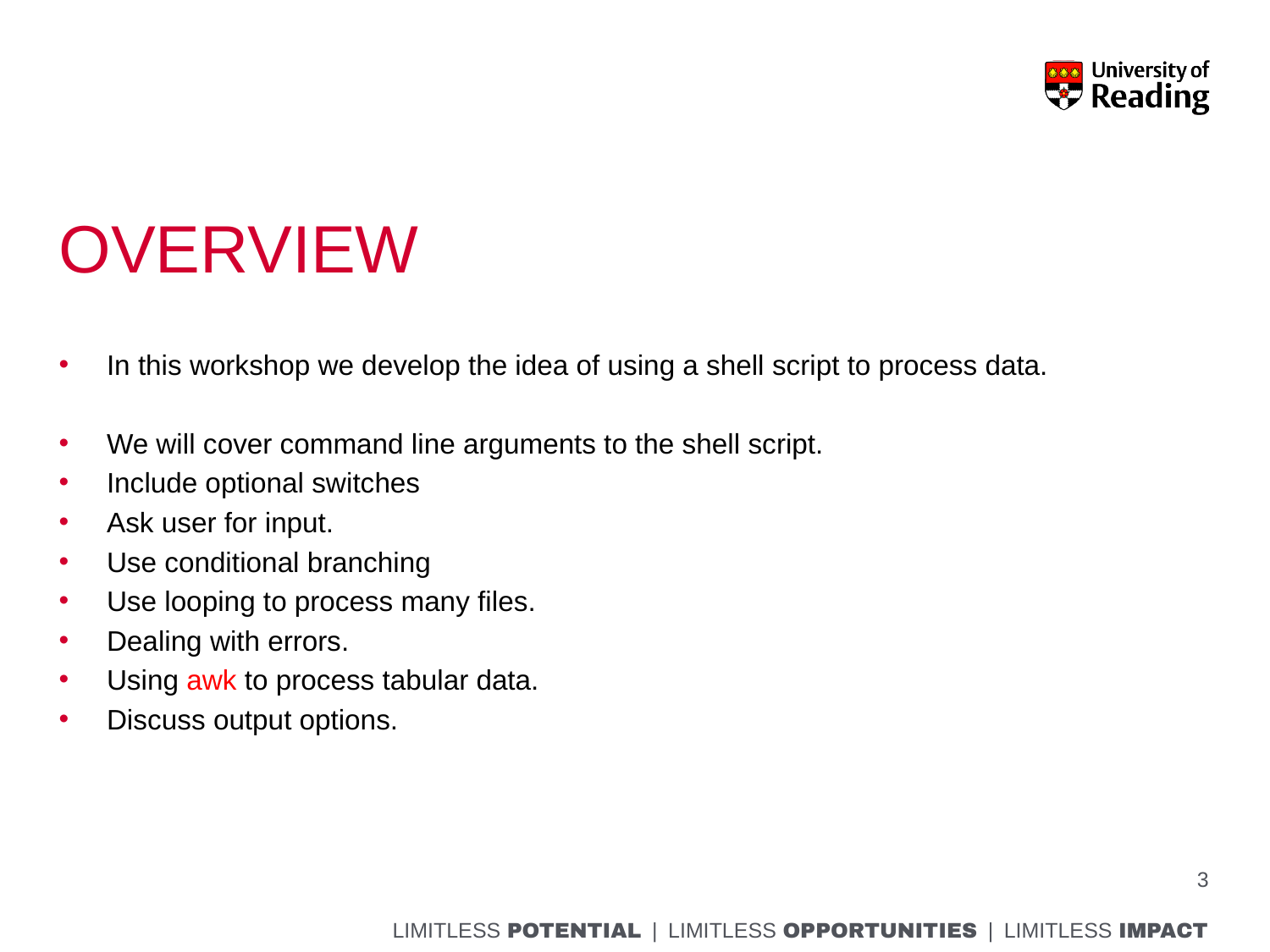

# Overview

In this workshop we develop the idea of using a shell script to process data.

We will cover command line arguments to the shell script.
Include optional switches
Ask user for input.
Use conditional branching
Use looping to process many files.
Dealing with errors.
Using awk to process tabular data.
Discuss output options.

3